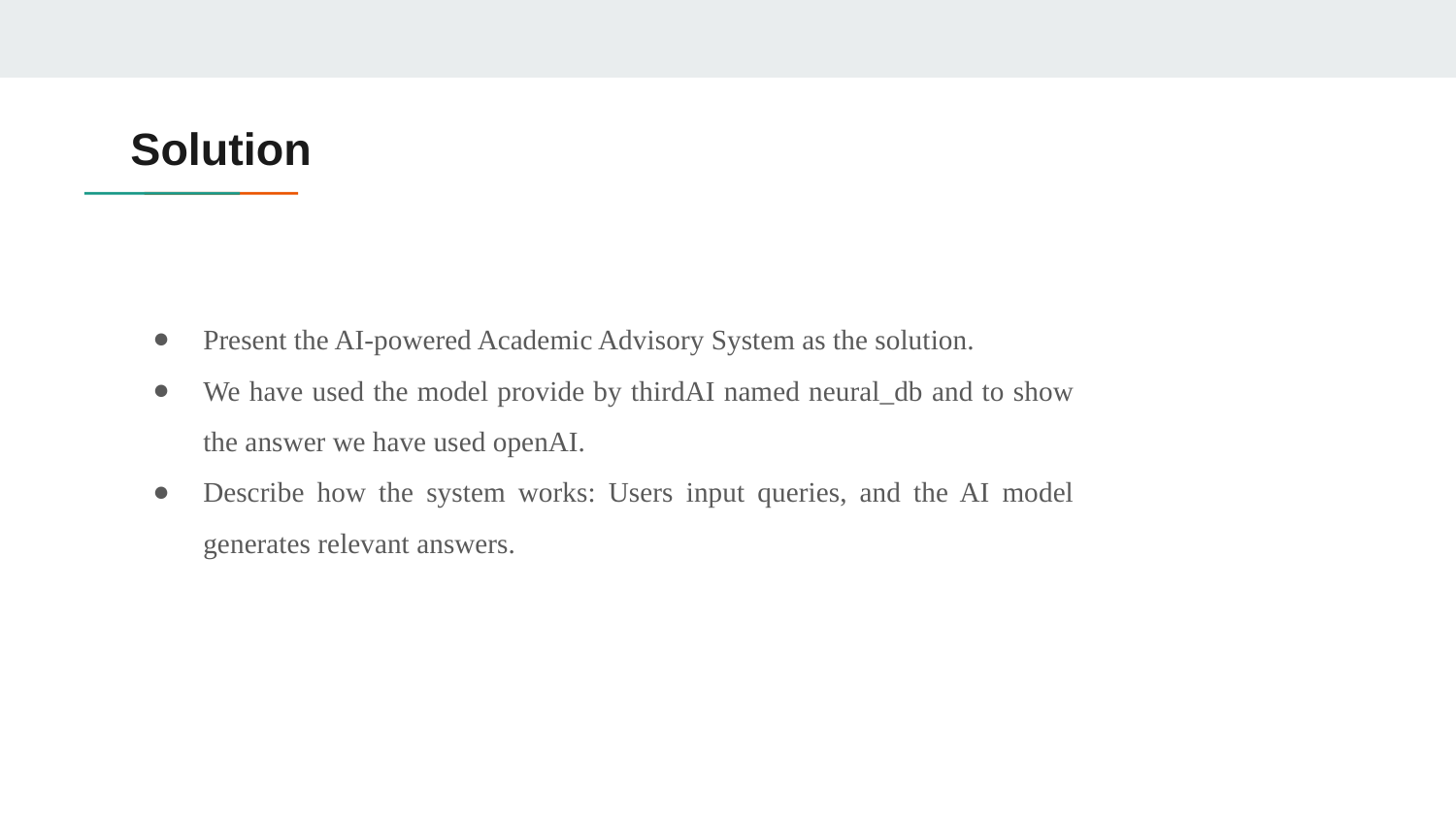

# Solution
Present the AI-powered Academic Advisory System as the solution.
We have used the model provide by thirdAI named neural_db and to show the answer we have used openAI.
Describe how the system works: Users input queries, and the AI model generates relevant answers.